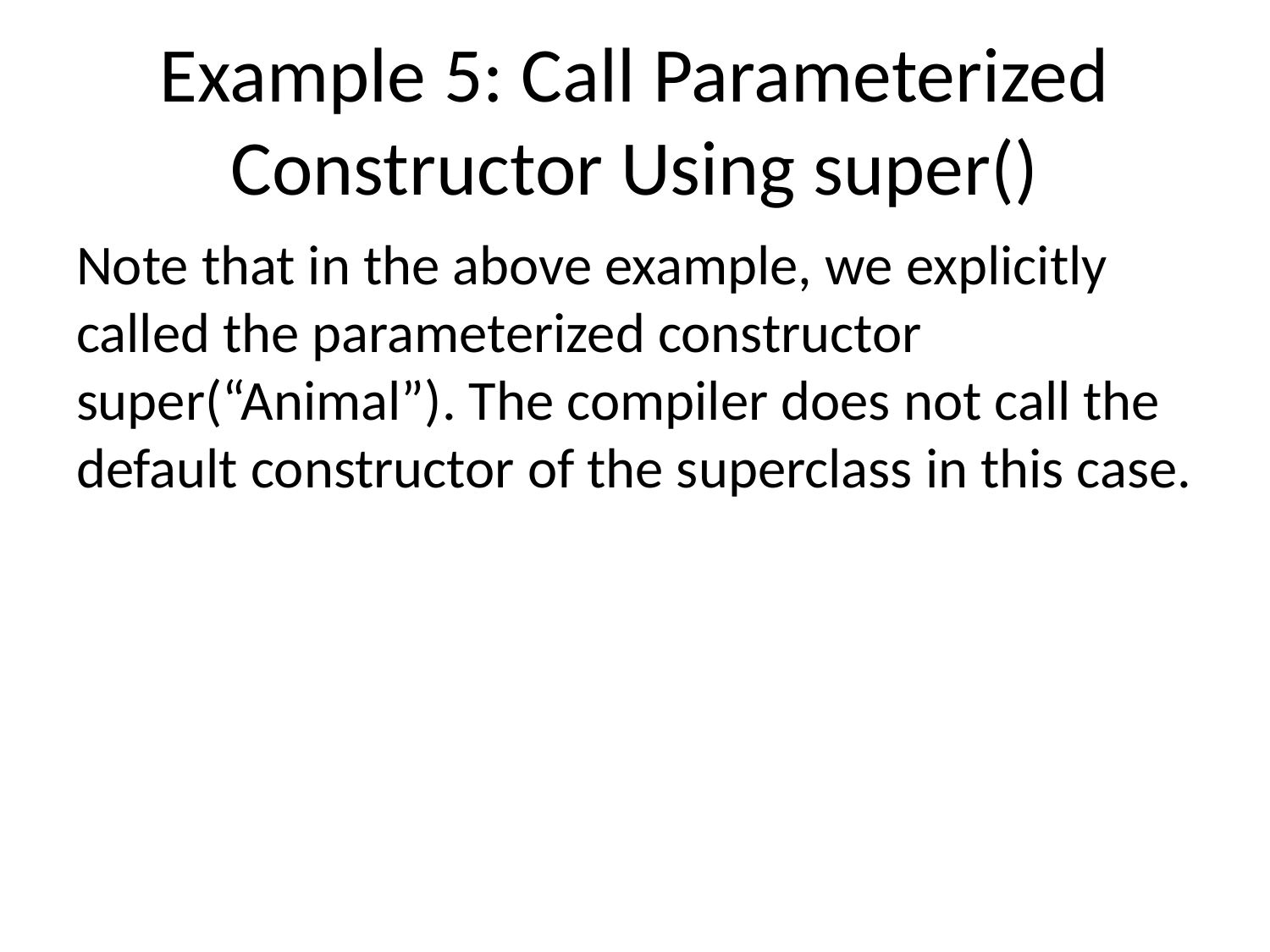

# Example 5: Call Parameterized Constructor Using super()
Note that in the above example, we explicitly called the parameterized constructor super(“Animal”). The compiler does not call the default constructor of the superclass in this case.